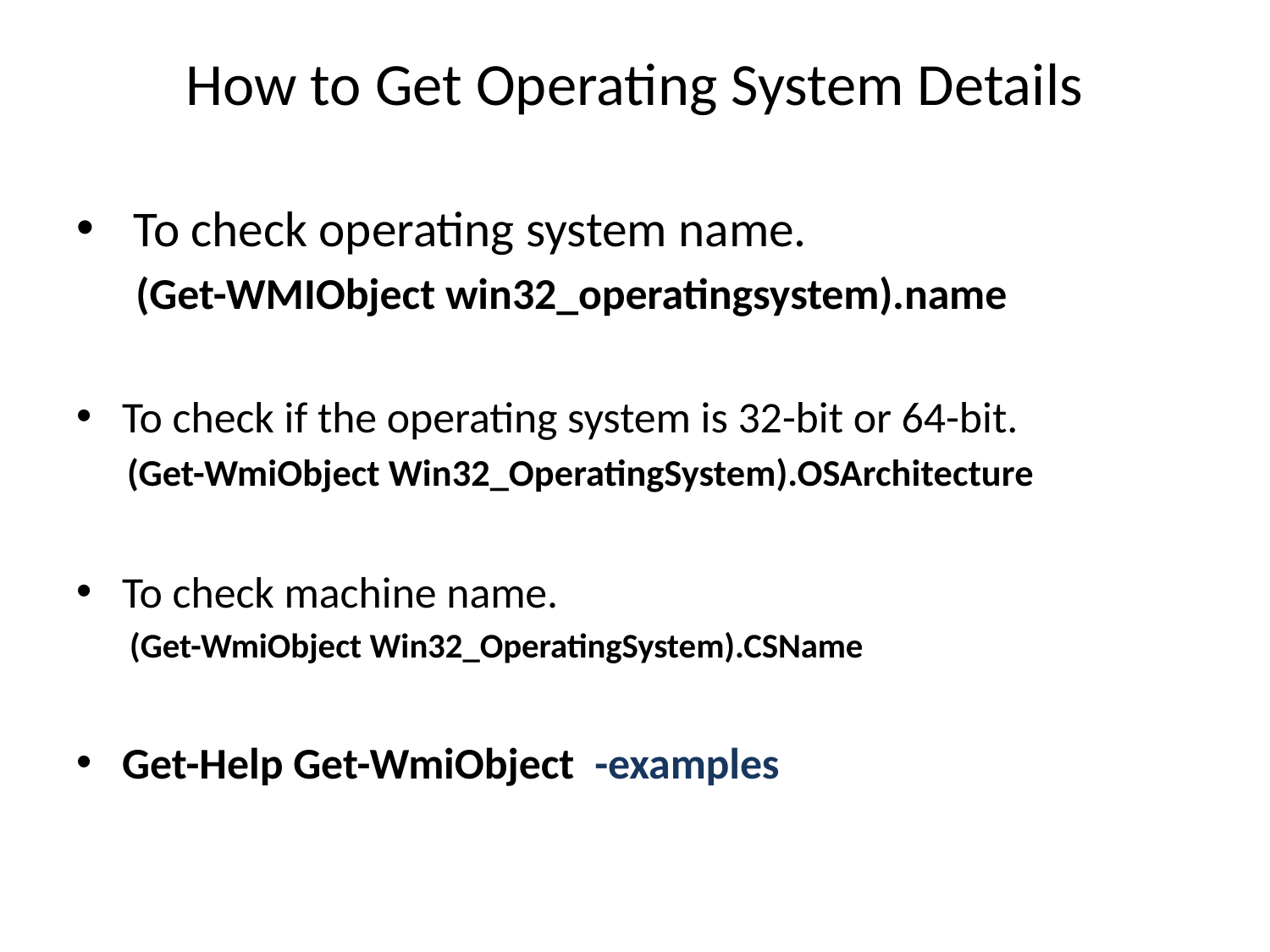

# How to Get Operating System Details
 To check operating system name.
      (Get-WMIObject win32_operatingsystem).name

To check if the operating system is 32-bit or 64-bit.
      (Get-WmiObject Win32_OperatingSystem).OSArchitecture

To check machine name.
(Get-WmiObject Win32_OperatingSystem).CSName

Get-Help Get-WmiObject  -examples